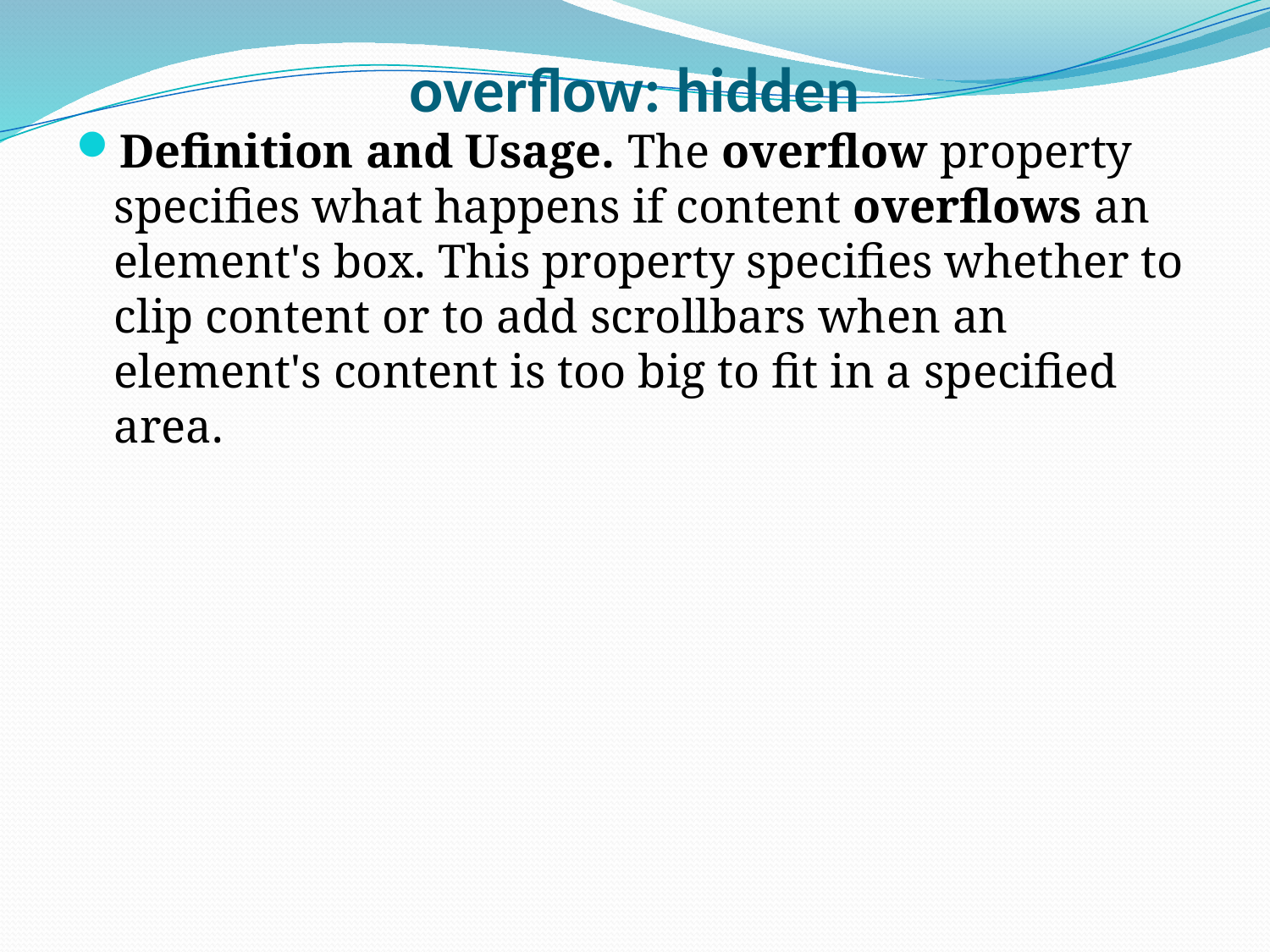

# overflow: hidden
Definition and Usage. The overflow property specifies what happens if content overflows an element's box. This property specifies whether to clip content or to add scrollbars when an element's content is too big to fit in a specified area.